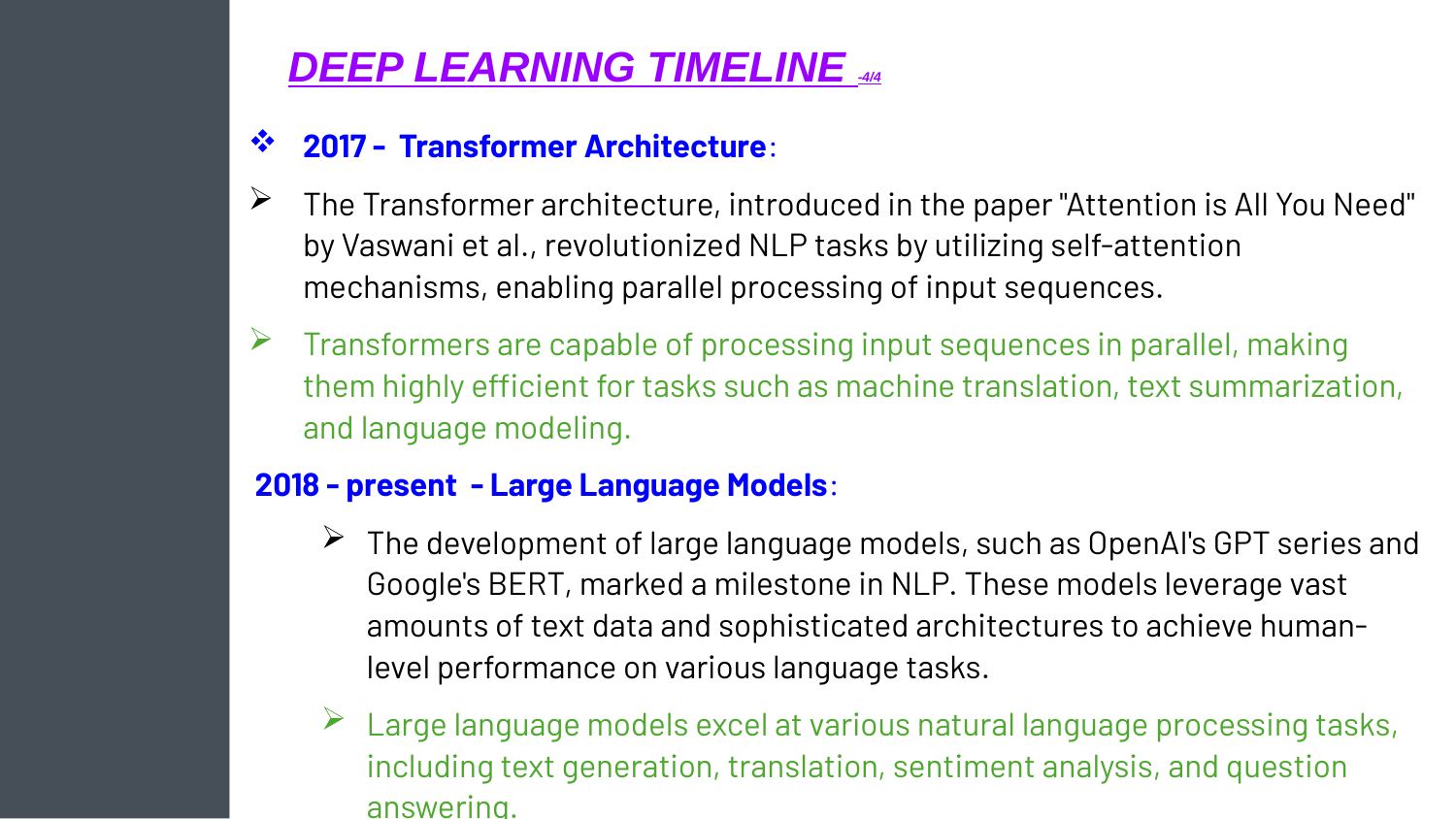

# DEEP LEARNING TIMELINE -4/4
2017 -  Transformer Architecture:
The Transformer architecture, introduced in the paper "Attention is All You Need" by Vaswani et al., revolutionized NLP tasks by utilizing self-attention mechanisms, enabling parallel processing of input sequences.
Transformers are capable of processing input sequences in parallel, making them highly efficient for tasks such as machine translation, text summarization, and language modeling.
 2018 - present  - Large Language Models:
The development of large language models, such as OpenAI's GPT series and Google's BERT, marked a milestone in NLP. These models leverage vast amounts of text data and sophisticated architectures to achieve human-level performance on various language tasks.
Large language models excel at various natural language processing tasks, including text generation, translation, sentiment analysis, and question answering.